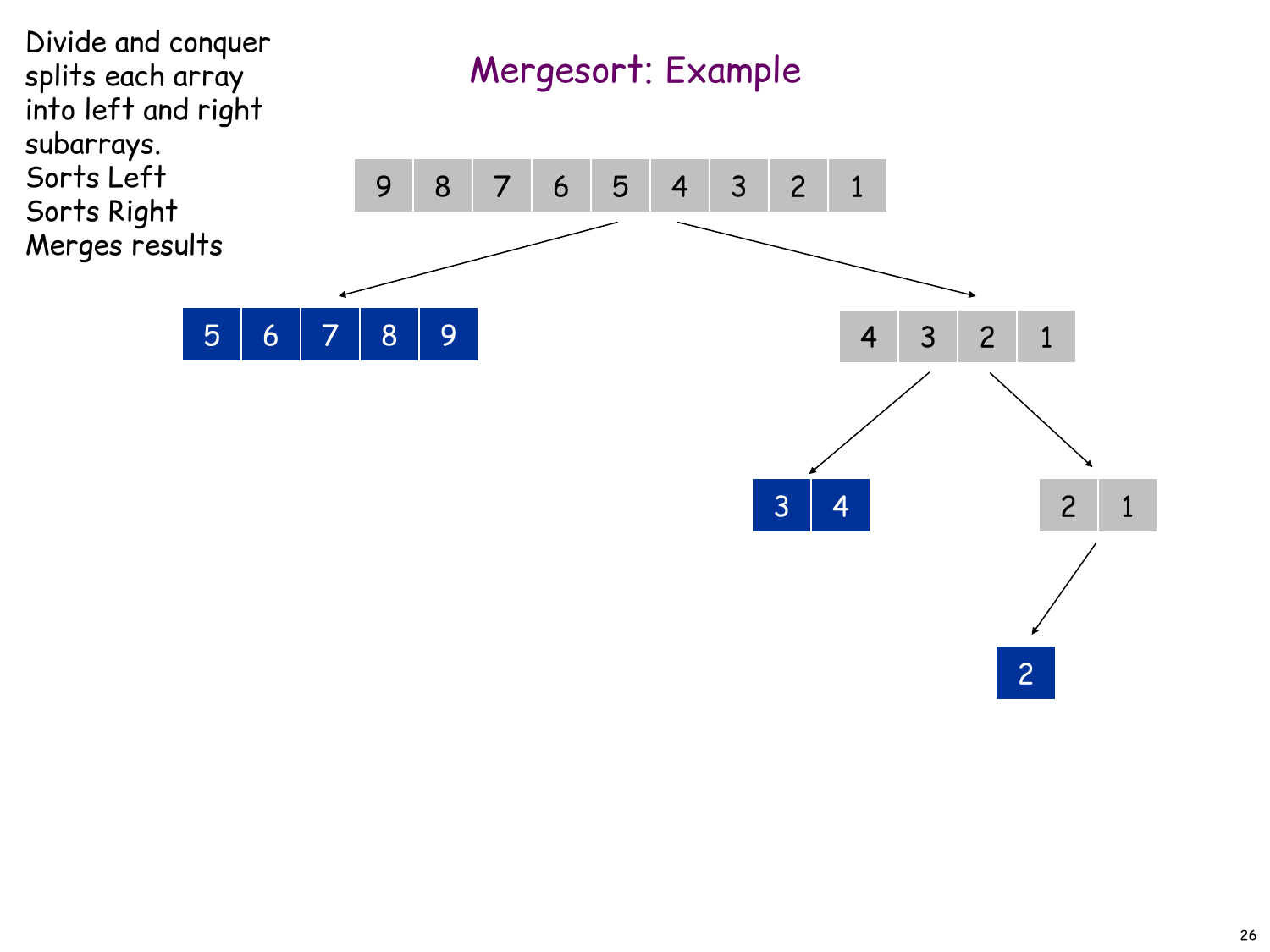

Divide and conquer splits each array into left and right subarrays.
Sorts Left
Sorts Right
Merges results
# Mergesort: Example
9
8
7
6
5
4
3
2
1
5
6
7
8
9
4
3
2
1
3
4
2
1
2
26